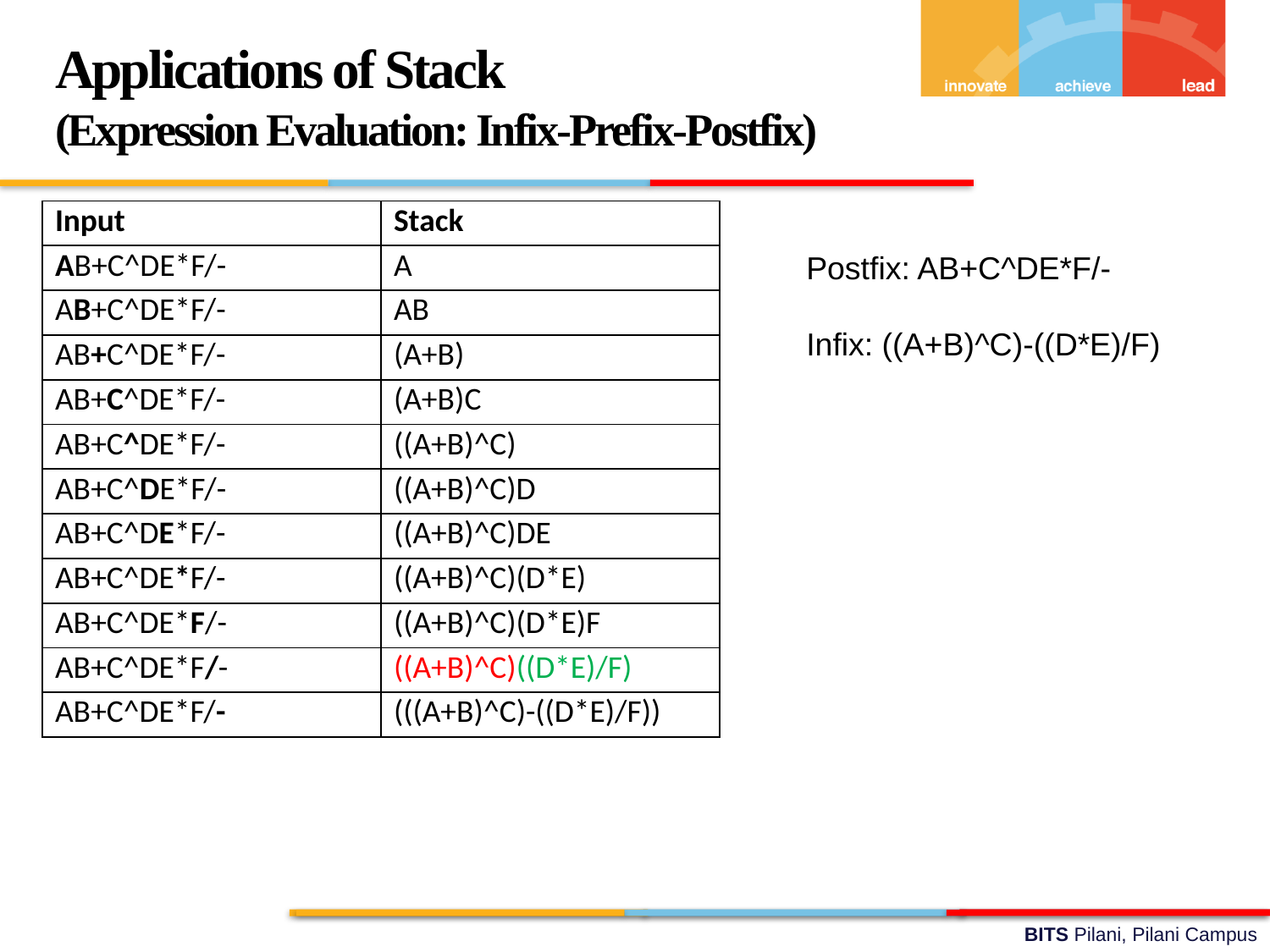

Applications of Stack
(Expression Evaluation: Infix-Prefix-Postfix)
| Input | Stack |
| --- | --- |
| AB+C^DE\*F/- | A |
| AB+C^DE\*F/- | AB |
| AB+C^DE\*F/- | (A+B) |
| AB+C^DE\*F/- | (A+B)C |
| AB+C^DE\*F/- | ((A+B)^C) |
| AB+C^DE\*F/- | ((A+B)^C)D |
| AB+C^DE\*F/- | ((A+B)^C)DE |
| AB+C^DE\*F/- | ((A+B)^C)(D\*E) |
| AB+C^DE\*F/- | ((A+B)^C)(D\*E)F |
| AB+C^DE\*F/- | ((A+B)^C)((D\*E)/F) |
| AB+C^DE\*F/- | (((A+B)^C)-((D\*E)/F)) |
Postfix: AB+C^DE*F/-
Infix: ((A+B)^C)-((D*E)/F)